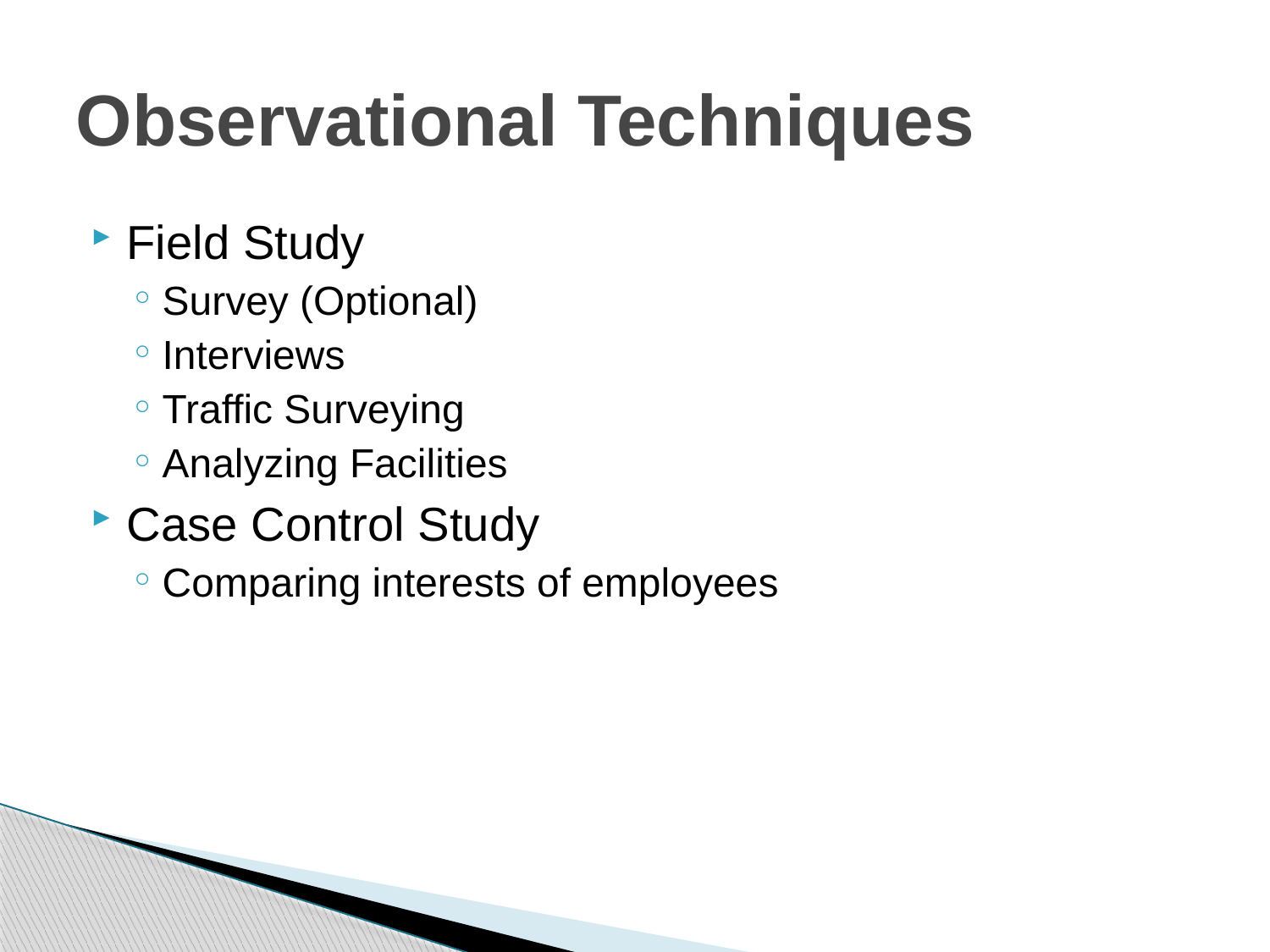

# Observational Techniques
Field Study
Survey (Optional)
Interviews
Traffic Surveying
Analyzing Facilities
Case Control Study
Comparing interests of employees